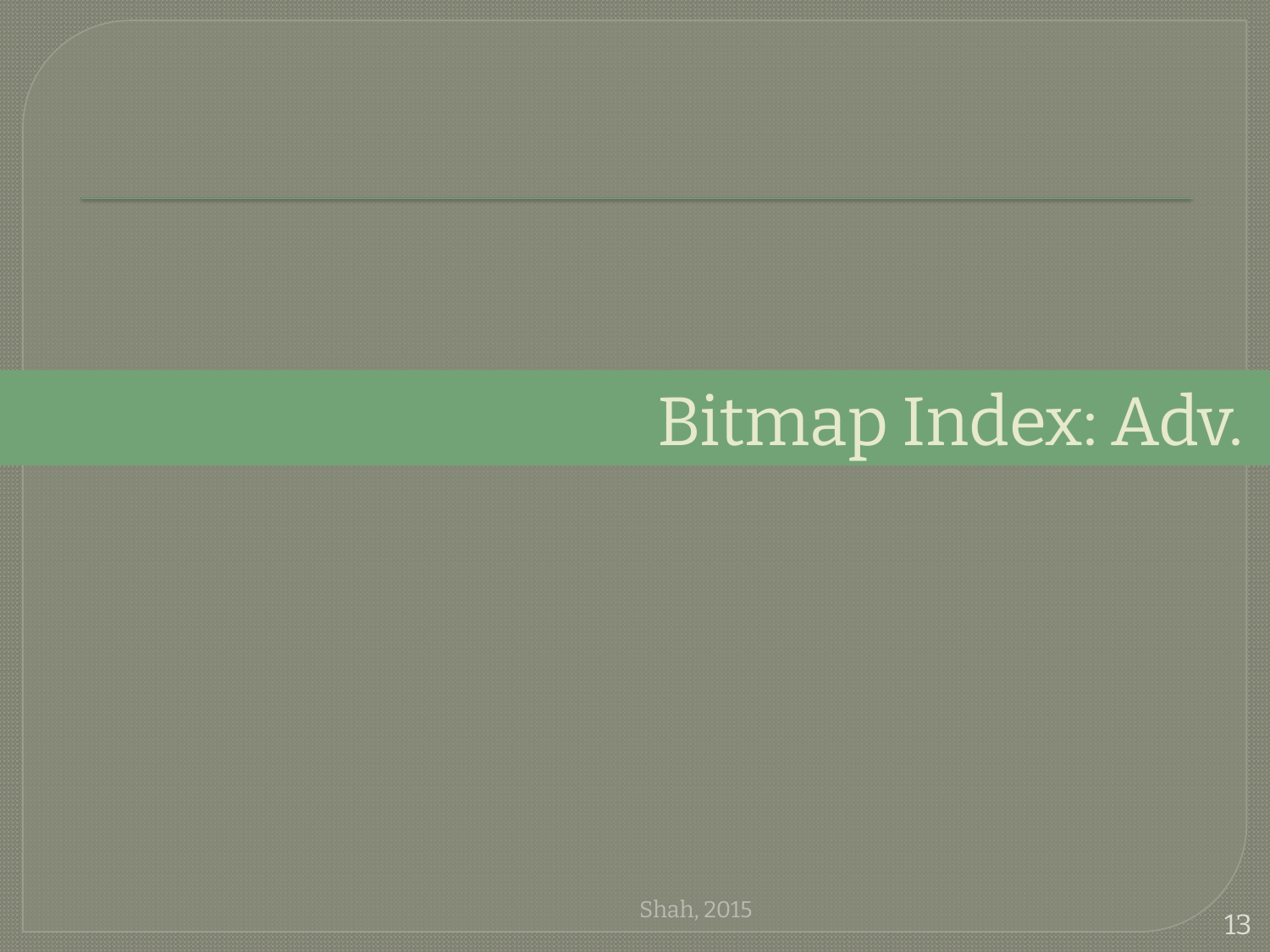

# Bitmap Index: Adv.
Shah, 2015
13